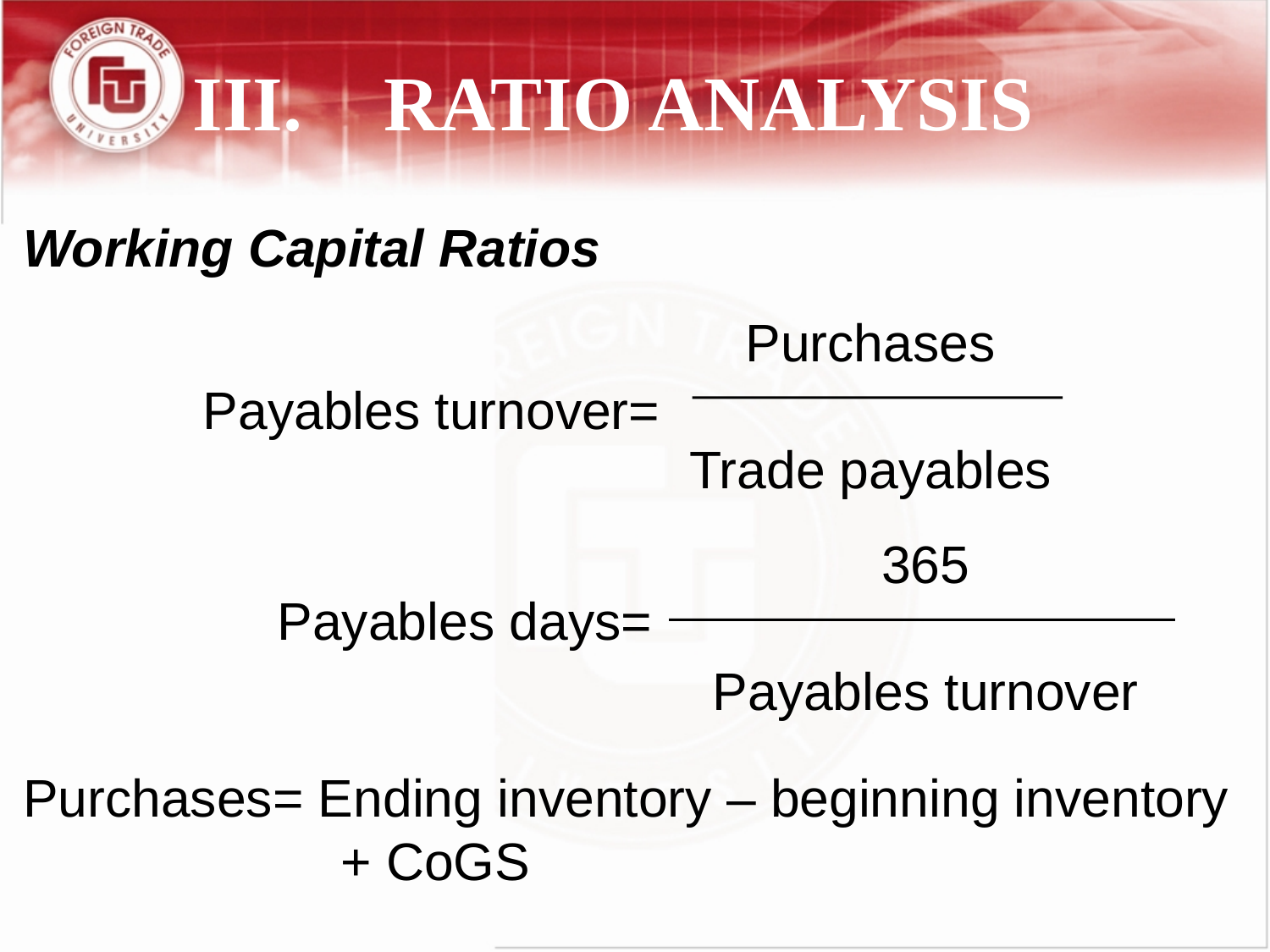

III.	RATIO ANALYSIS
Working Capital Ratios
Purchases

Trade payables

Payables turnover=
365

Payables turnover

Payables days=
Purchases= Ending inventory – beginning inventory + CoGS